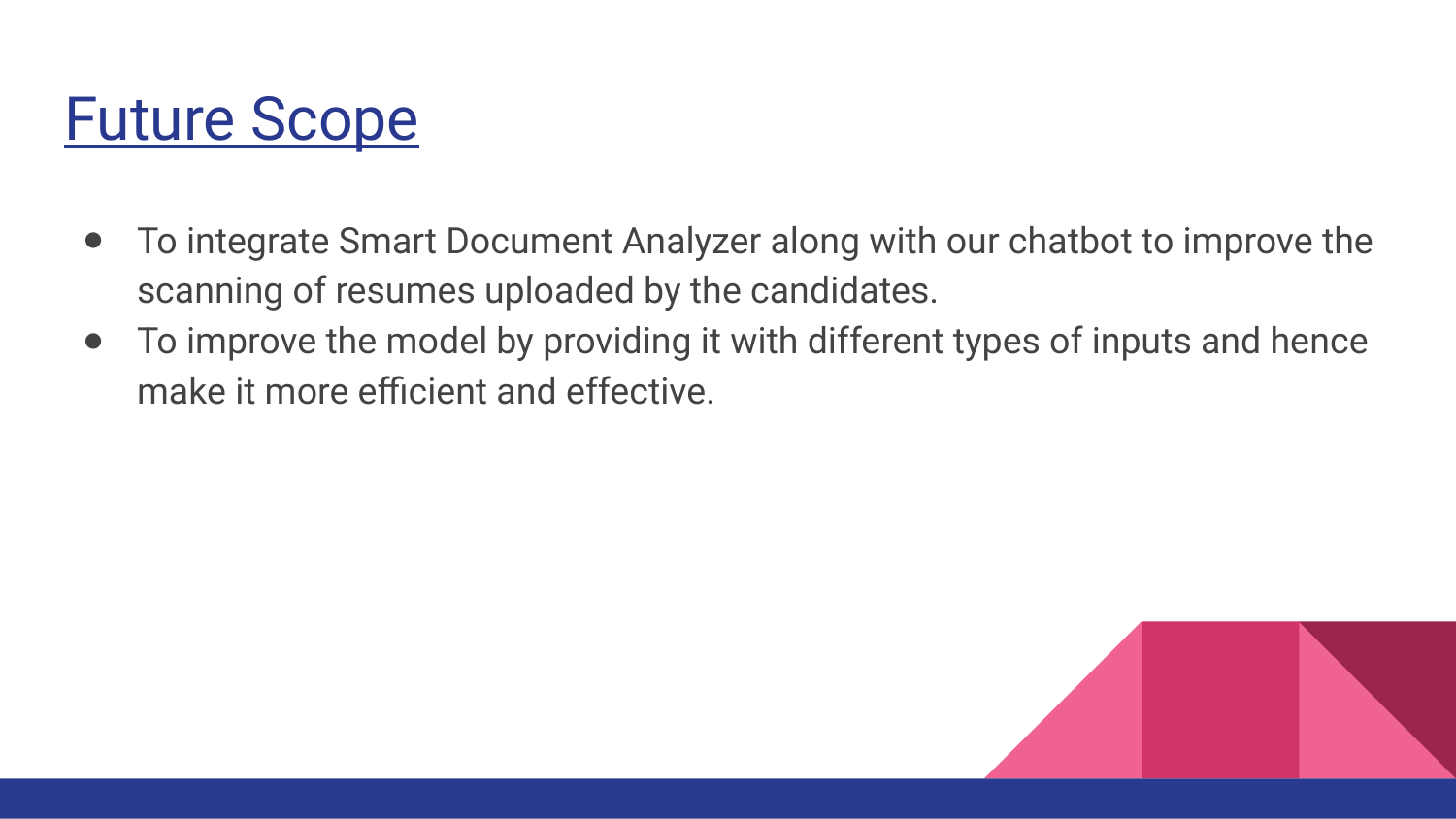

# Future Scope
To integrate Smart Document Analyzer along with our chatbot to improve the scanning of resumes uploaded by the candidates.
To improve the model by providing it with different types of inputs and hence make it more efficient and effective.